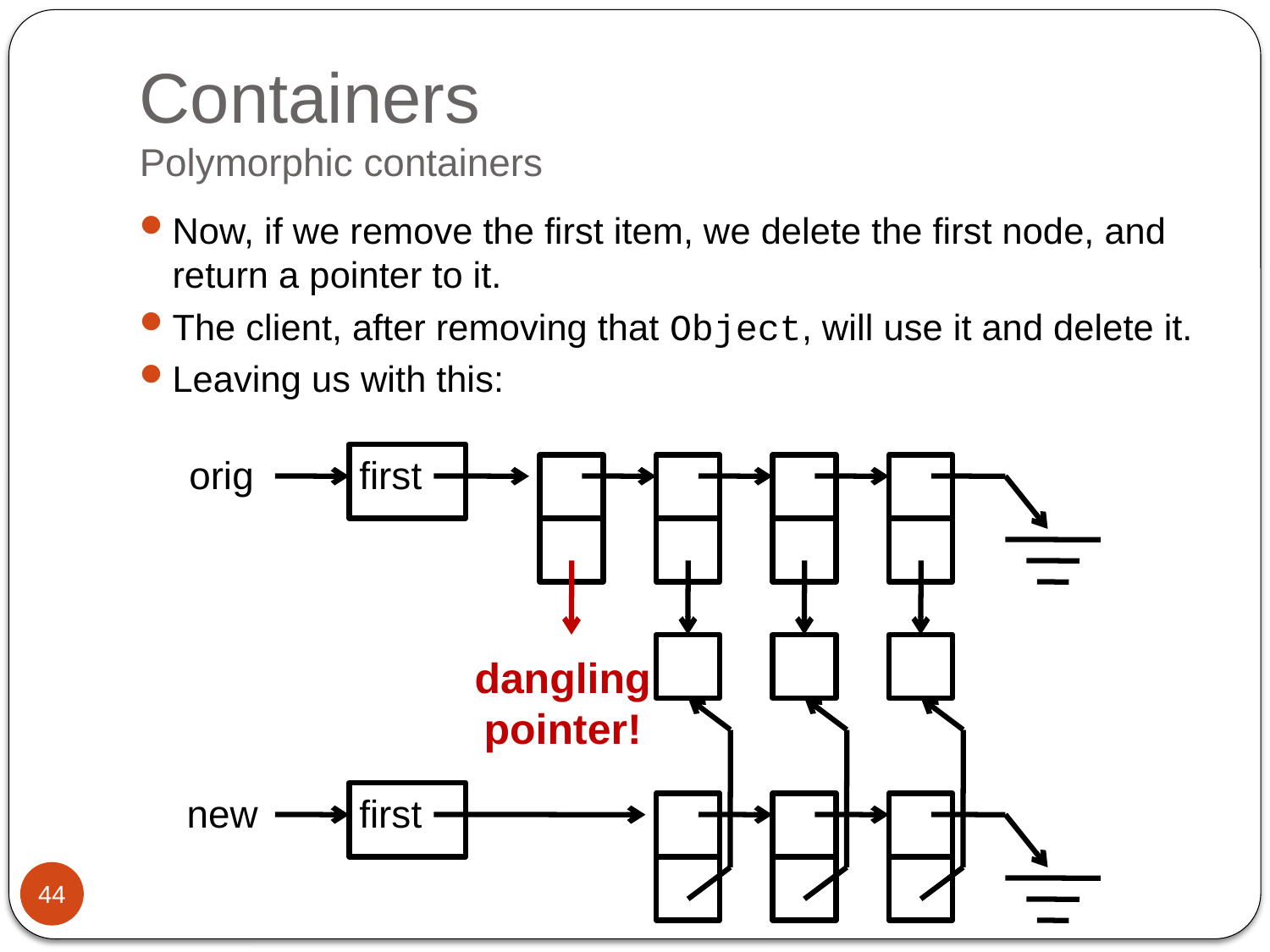

# Containers Polymorphic containers
Now, if we remove the first item, we delete the first node, and return a pointer to it.
The client, after removing that Object, will use it and delete it.
Leaving us with this:
orig
first

new
first

dangling
pointer!
44